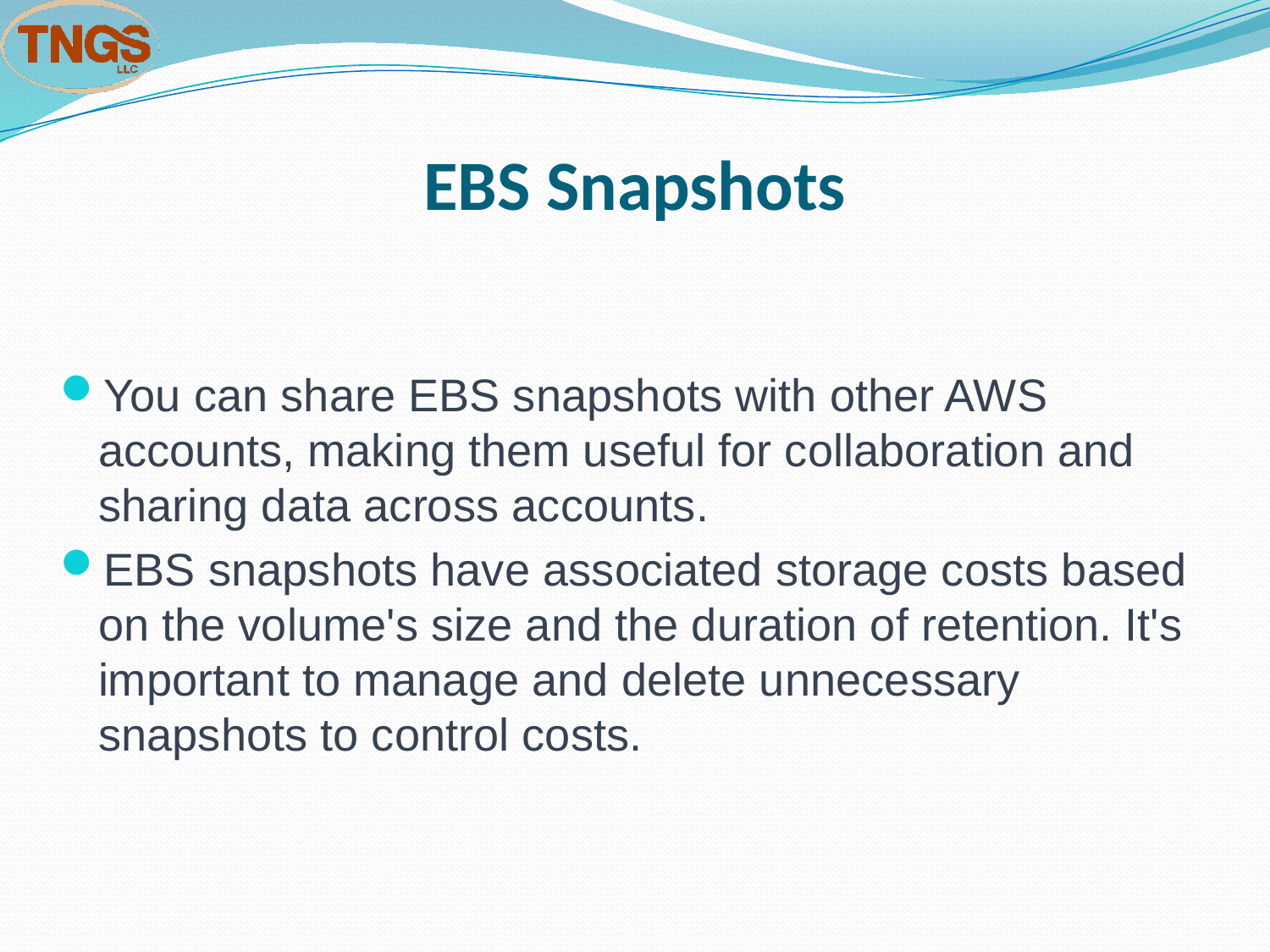

# EBS Snapshots
You can share EBS snapshots with other AWS accounts, making them useful for collaboration and sharing data across accounts.
EBS snapshots have associated storage costs based on the volume's size and the duration of retention. It's important to manage and delete unnecessary snapshots to control costs.